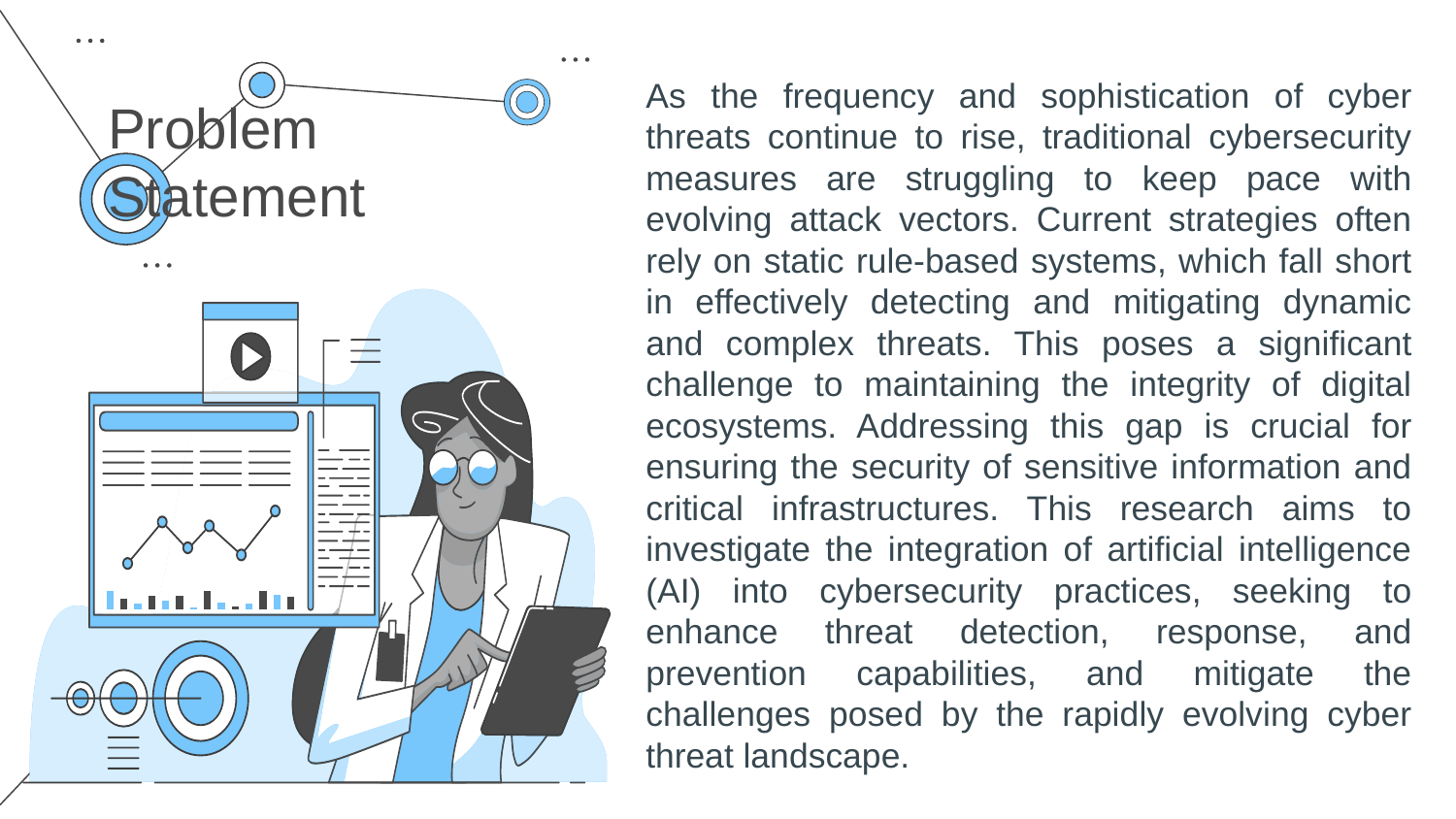

As the frequency and sophistication of cyber threats continue to rise, traditional cybersecurity measures are struggling to keep pace with evolving attack vectors. Current strategies often rely on static rule-based systems, which fall short in effectively detecting and mitigating dynamic and complex threats. This poses a significant challenge to maintaining the integrity of digital ecosystems. Addressing this gap is crucial for ensuring the security of sensitive information and critical infrastructures. This research aims to investigate the integration of artificial intelligence (AI) into cybersecurity practices, seeking to enhance threat detection, response, and prevention capabilities, and mitigate the challenges posed by the rapidly evolving cyber threat landscape.

Problem Statement